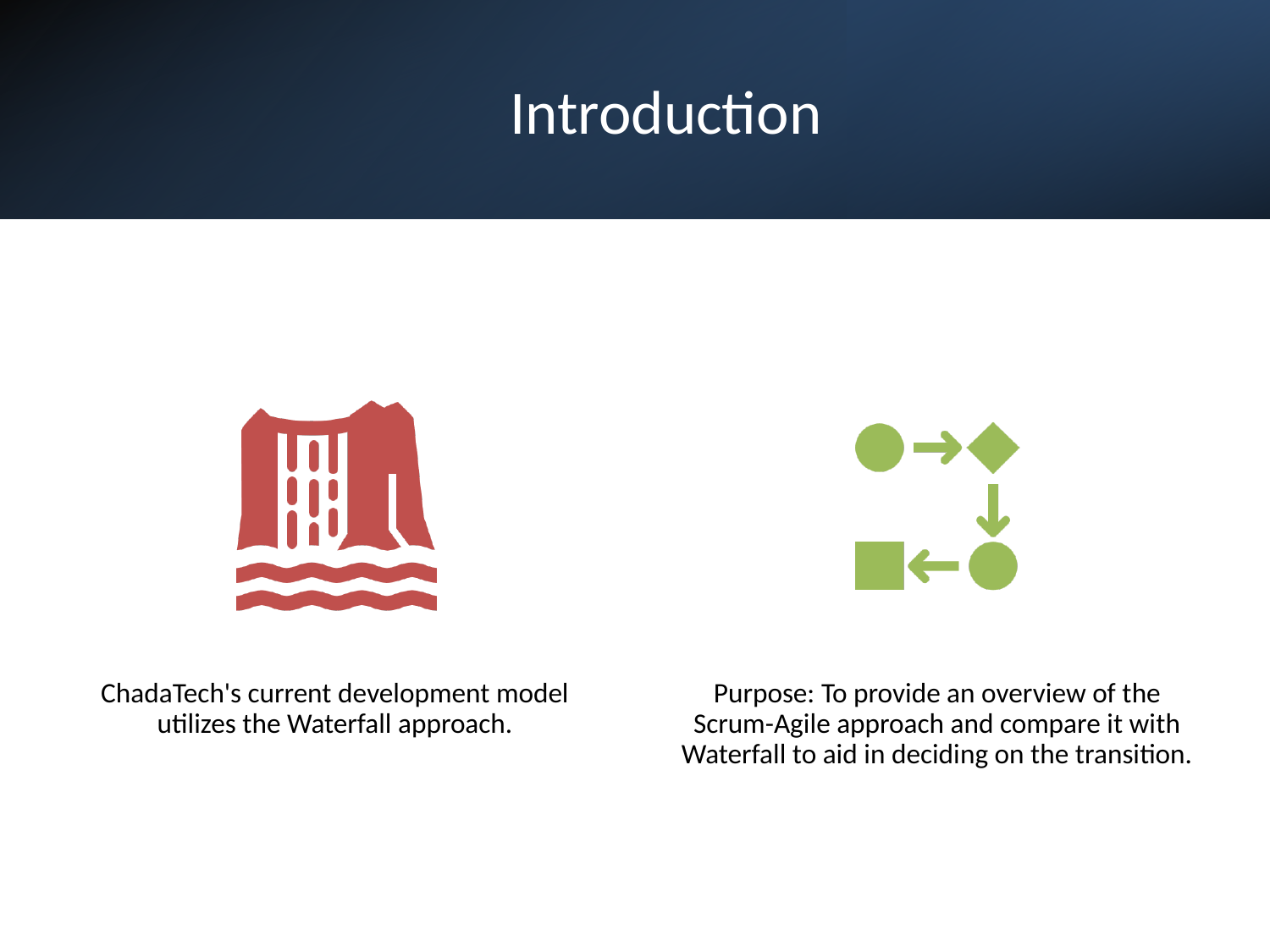

# Introduction
ChadaTech's current development model utilizes the Waterfall approach.
Purpose: To provide an overview of the Scrum-Agile approach and compare it with Waterfall to aid in deciding on the transition.